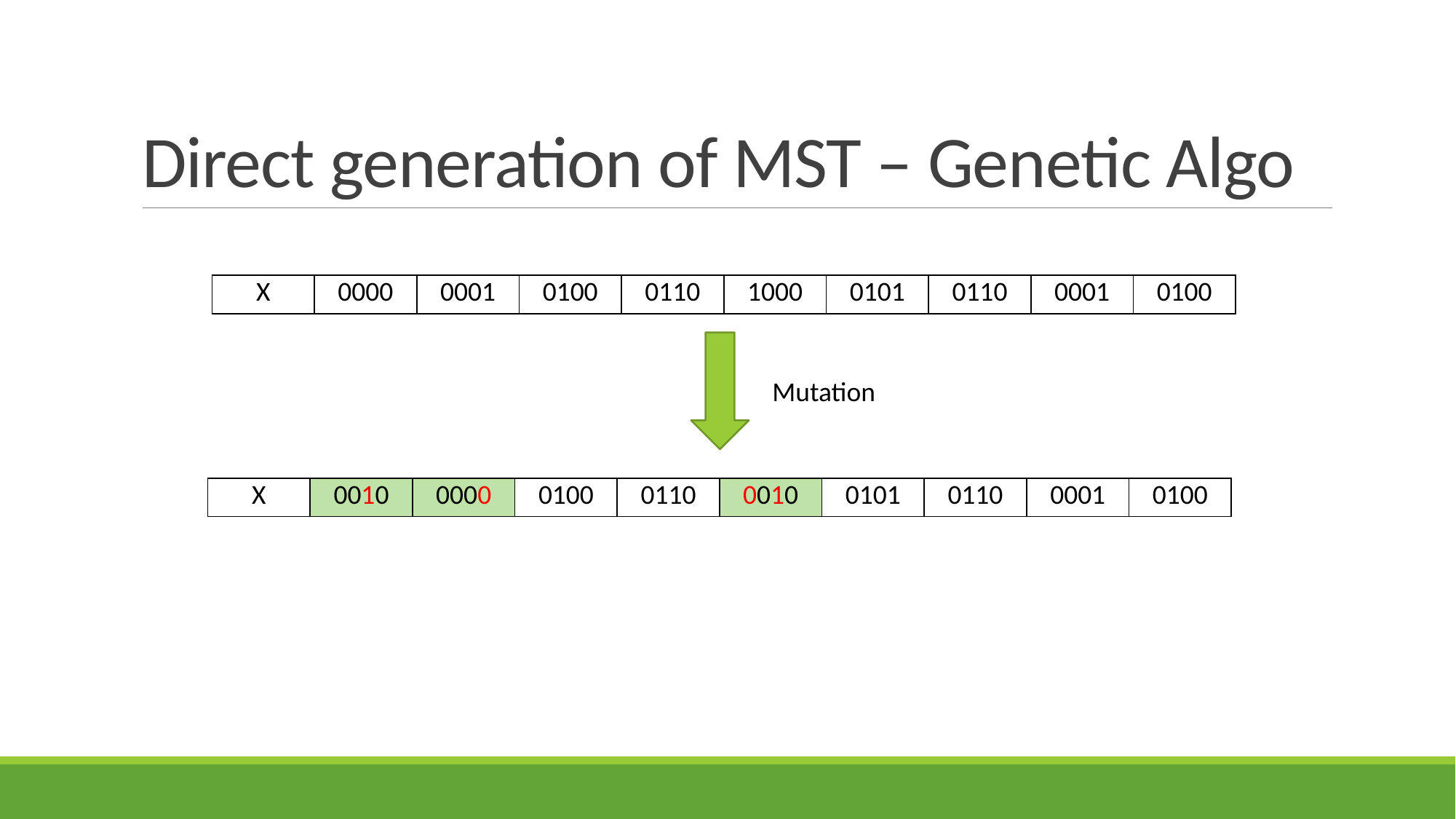

# Direct generation of MST – Genetic Algo
| X | 0000 | 0001 | 0100 | 0110 | 1000 | 0101 | 0110 | 0001 | 0100 |
| --- | --- | --- | --- | --- | --- | --- | --- | --- | --- |

Mutation
| X | 0010 | 0000 | 0100 | 0110 | 0010 | 0101 | 0110 | 0001 | 0100 |
| --- | --- | --- | --- | --- | --- | --- | --- | --- | --- |